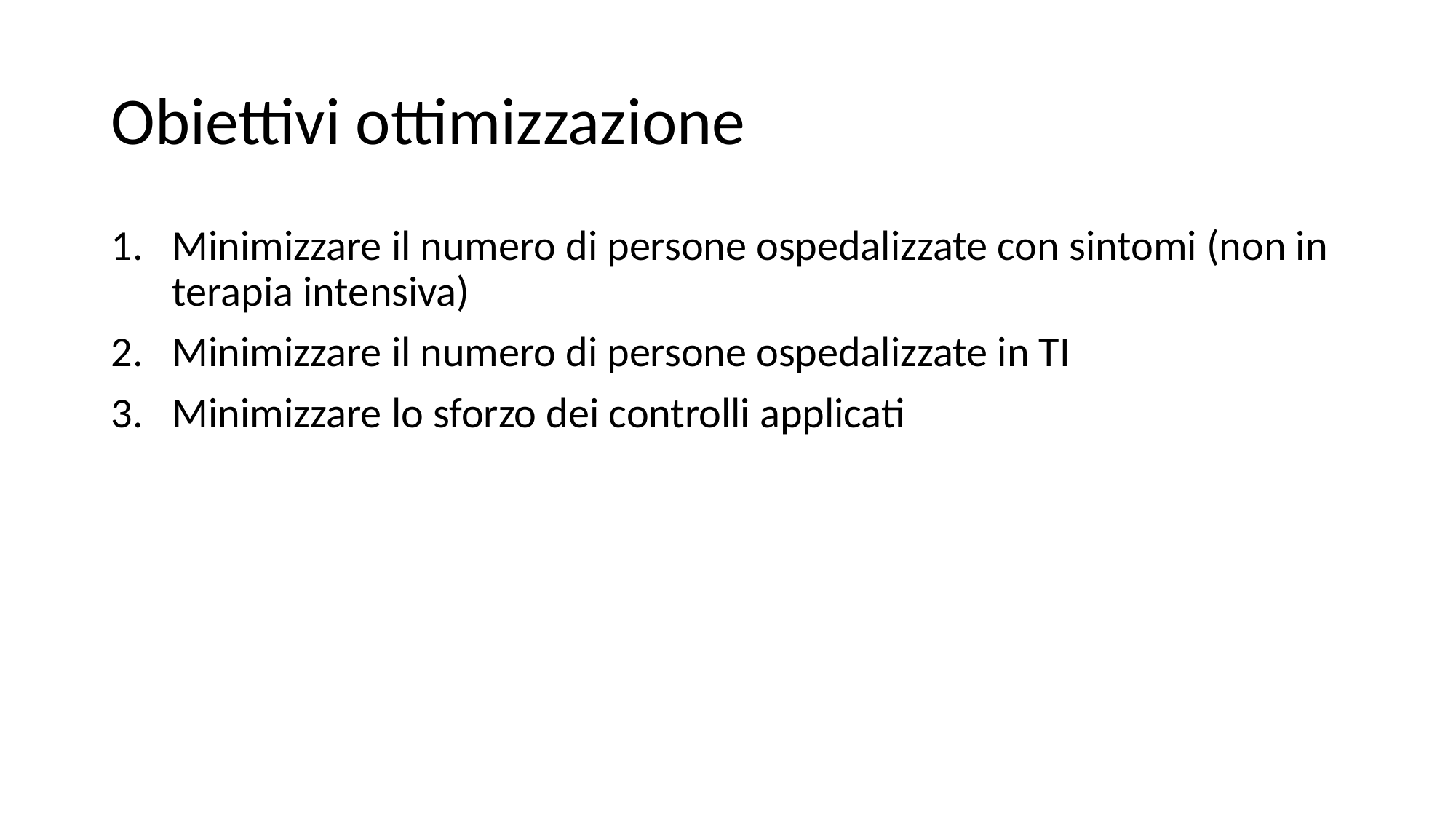

# Obiettivi ottimizzazione
Minimizzare il numero di persone ospedalizzate con sintomi (non in terapia intensiva)
Minimizzare il numero di persone ospedalizzate in TI
Minimizzare lo sforzo dei controlli applicati